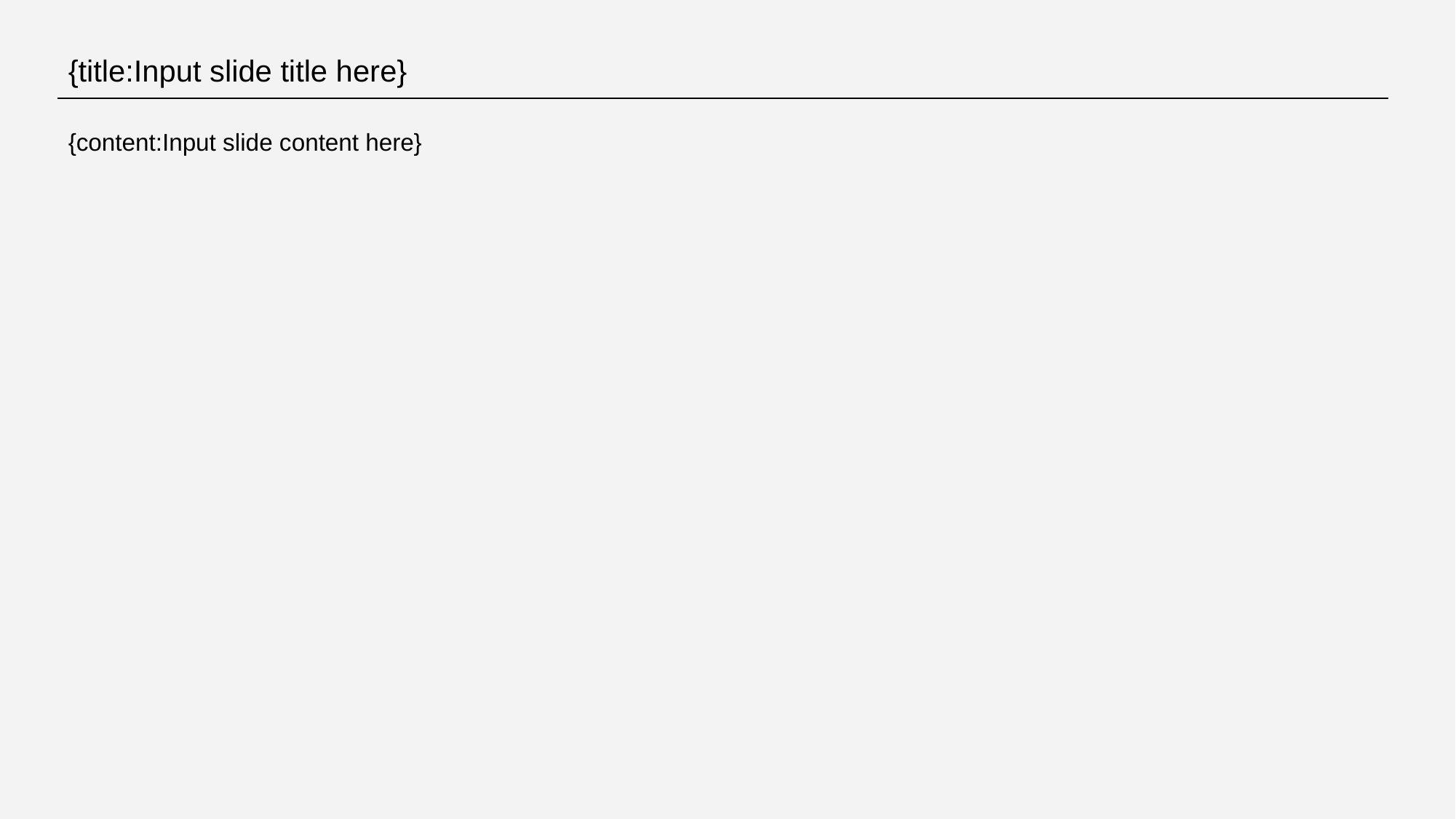

{title:Input slide title here}
{content:Input slide content here}